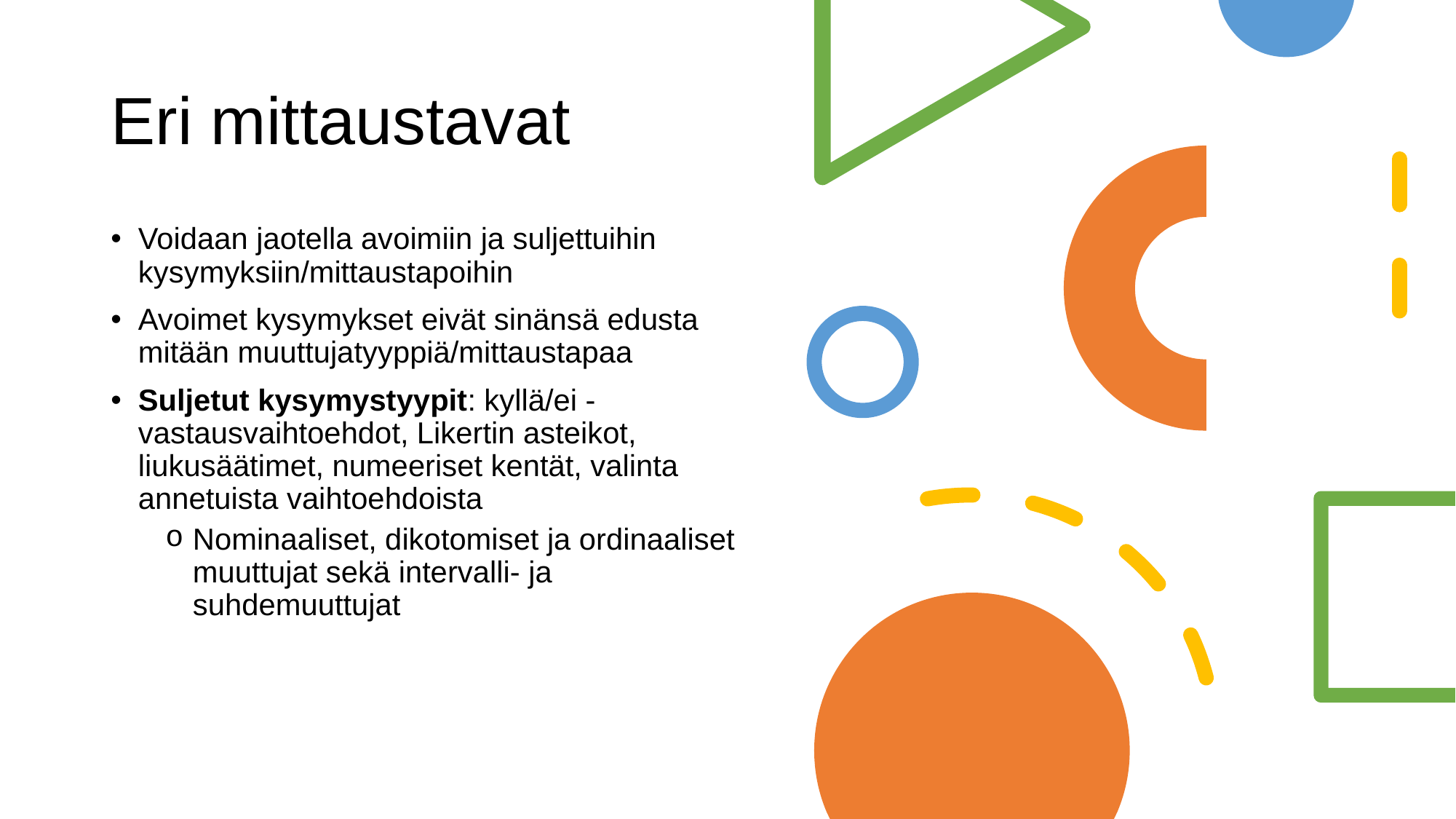

# Eri mittaustavat

Voidaan jaotella avoimiin ja suljettuihin kysymyksiin/mittaustapoihin
Avoimet kysymykset eivät sinänsä edusta mitään muuttujatyyppiä/mittaustapaa
Suljetut kysymystyypit: kyllä/ei -vastausvaihtoehdot, Likertin asteikot, liukusäätimet, numeeriset kentät, valinta annetuista vaihtoehdoista
Nominaaliset, dikotomiset ja ordinaaliset muuttujat sekä intervalli- ja suhdemuuttujat